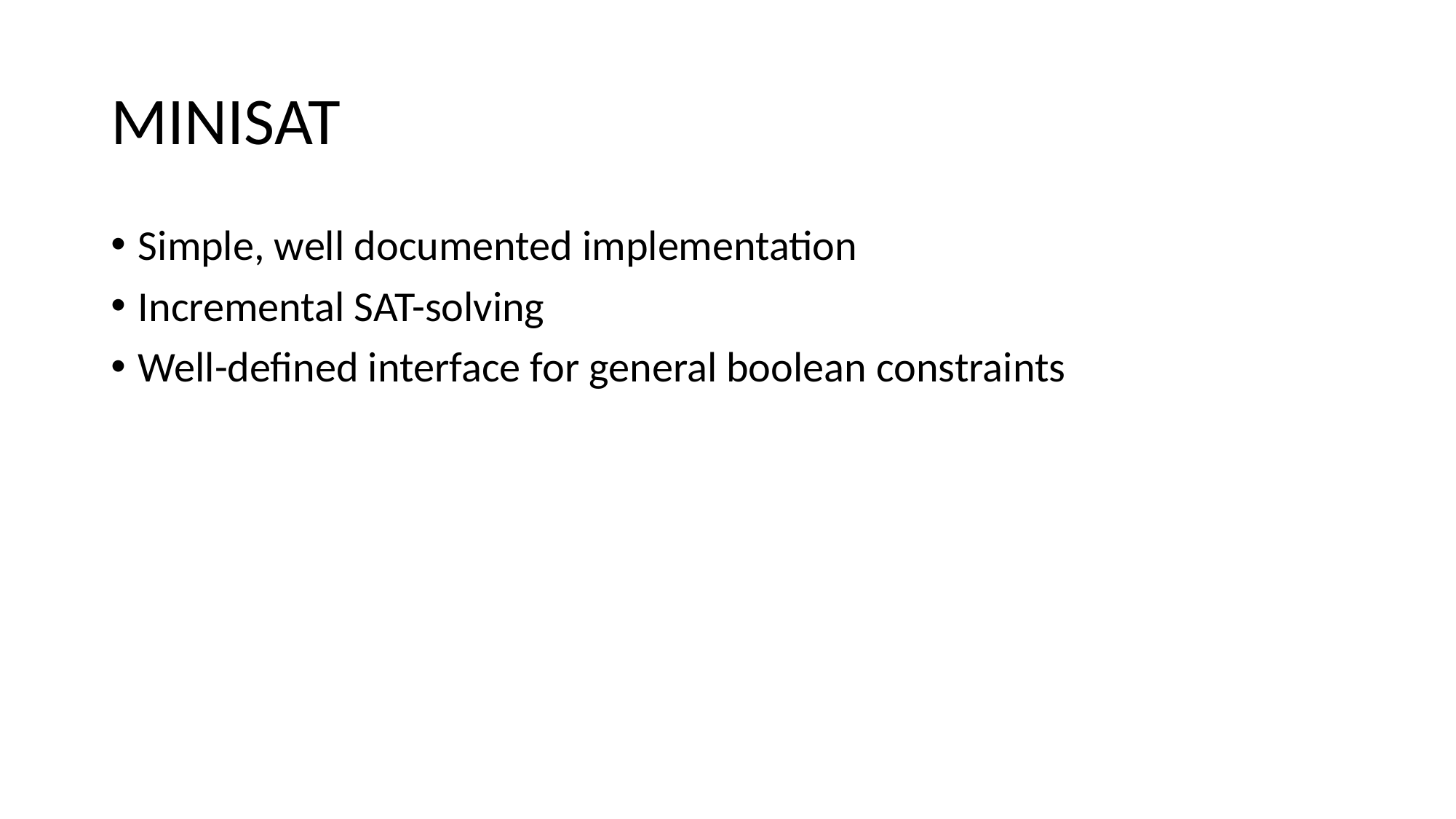

# MINISAT
Simple, well documented implementation
Incremental SAT-solving
Well-defined interface for general boolean constraints